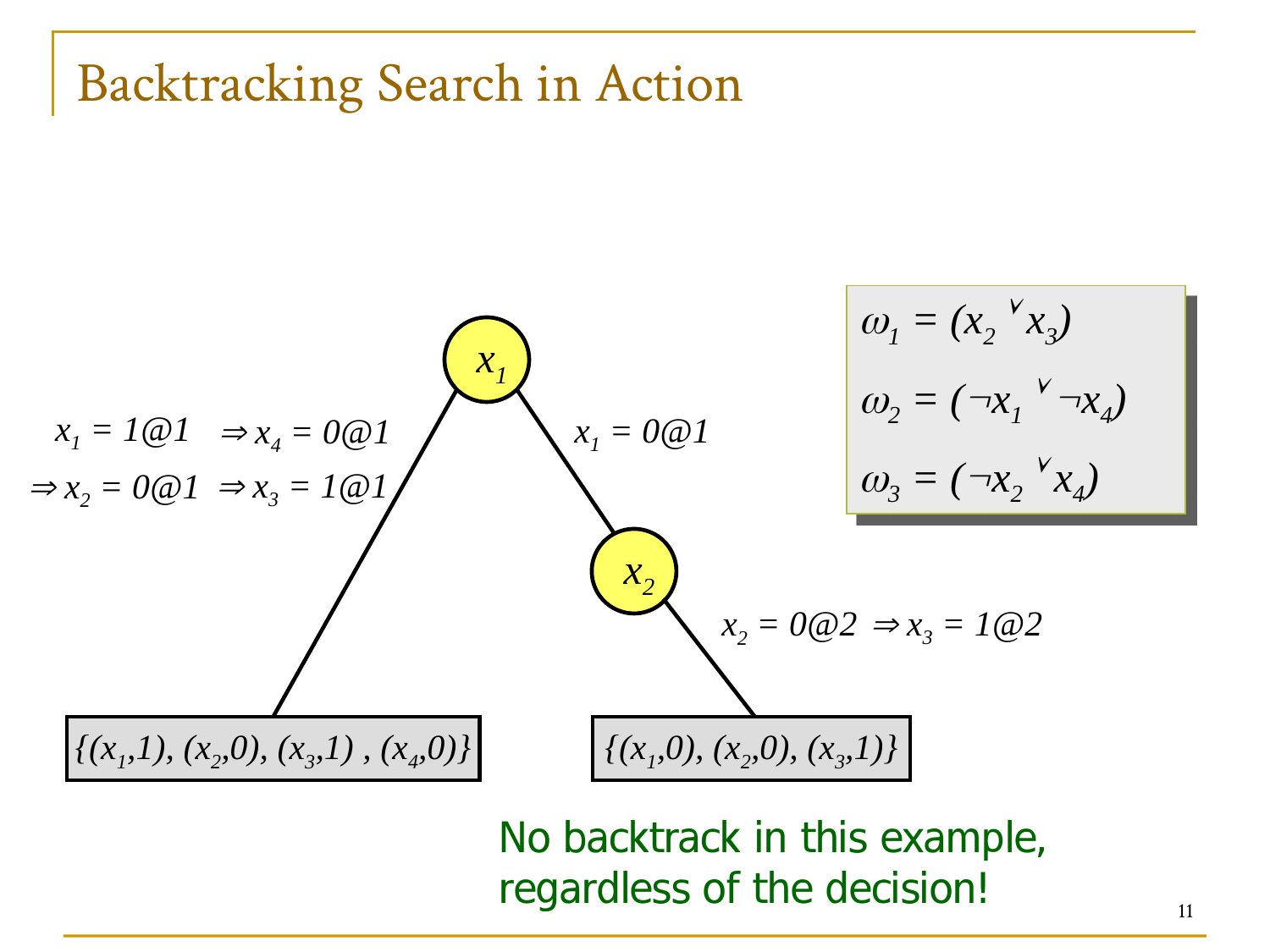

# Backtracking Search in Action
ω1 = (x2 ∨ x3)
ω2 = (¬x1 ∨ ¬x4)
ω3 = (¬x2 ∨ x4)
 x1
 x1 = 0@1
 x1 = 1@1
⇒ x4 = 0@1
⇒ x3 = 1@1
⇒ x2 = 0@1
 x2

 x2 = 0@2
⇒ x3 = 1@2
{(x1,1), (x2,0), (x3,1) , (x4,0)}
{(x1,0), (x2,0), (x3,1)}
No backtrack in this example, regardless of the decision!
11